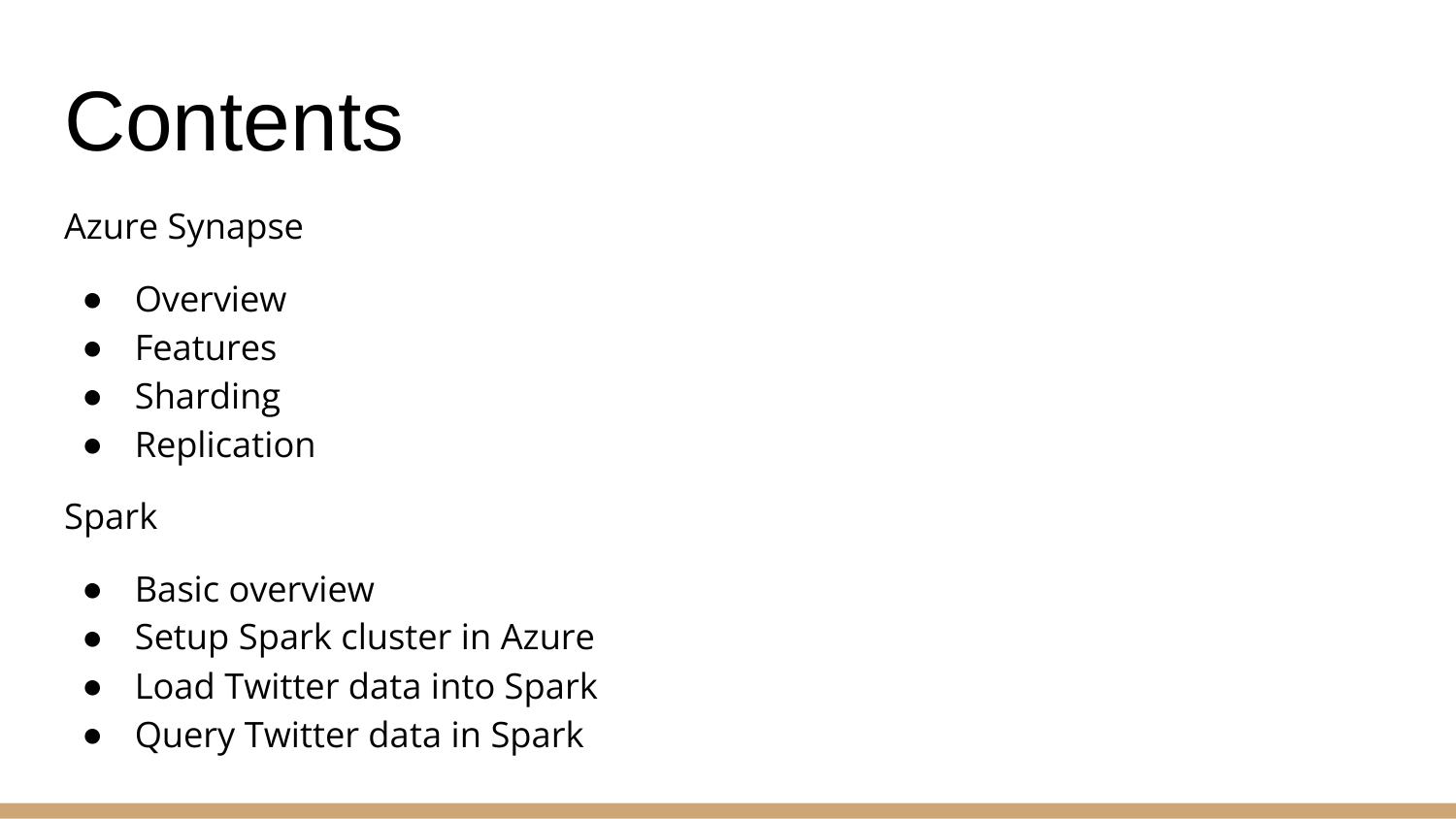

# Contents
Azure Synapse
Overview
Features
Sharding
Replication
Spark
Basic overview
Setup Spark cluster in Azure
Load Twitter data into Spark
Query Twitter data in Spark